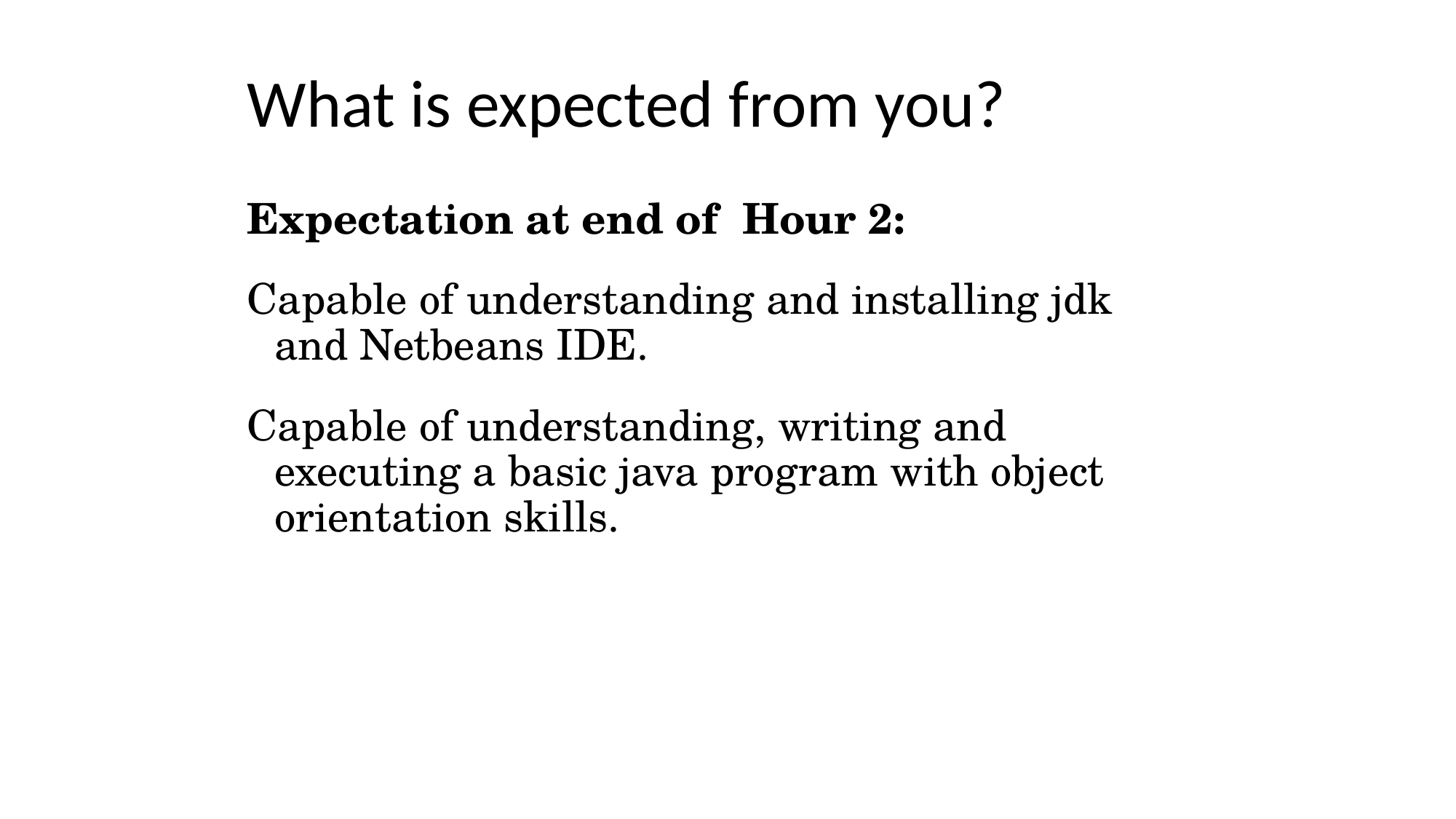

# What is expected from you?
Expectation at end of  Hour 2:
Capable of understanding and installing jdk and Netbeans IDE.
Capable of understanding, writing and executing a basic java program with object orientation skills.